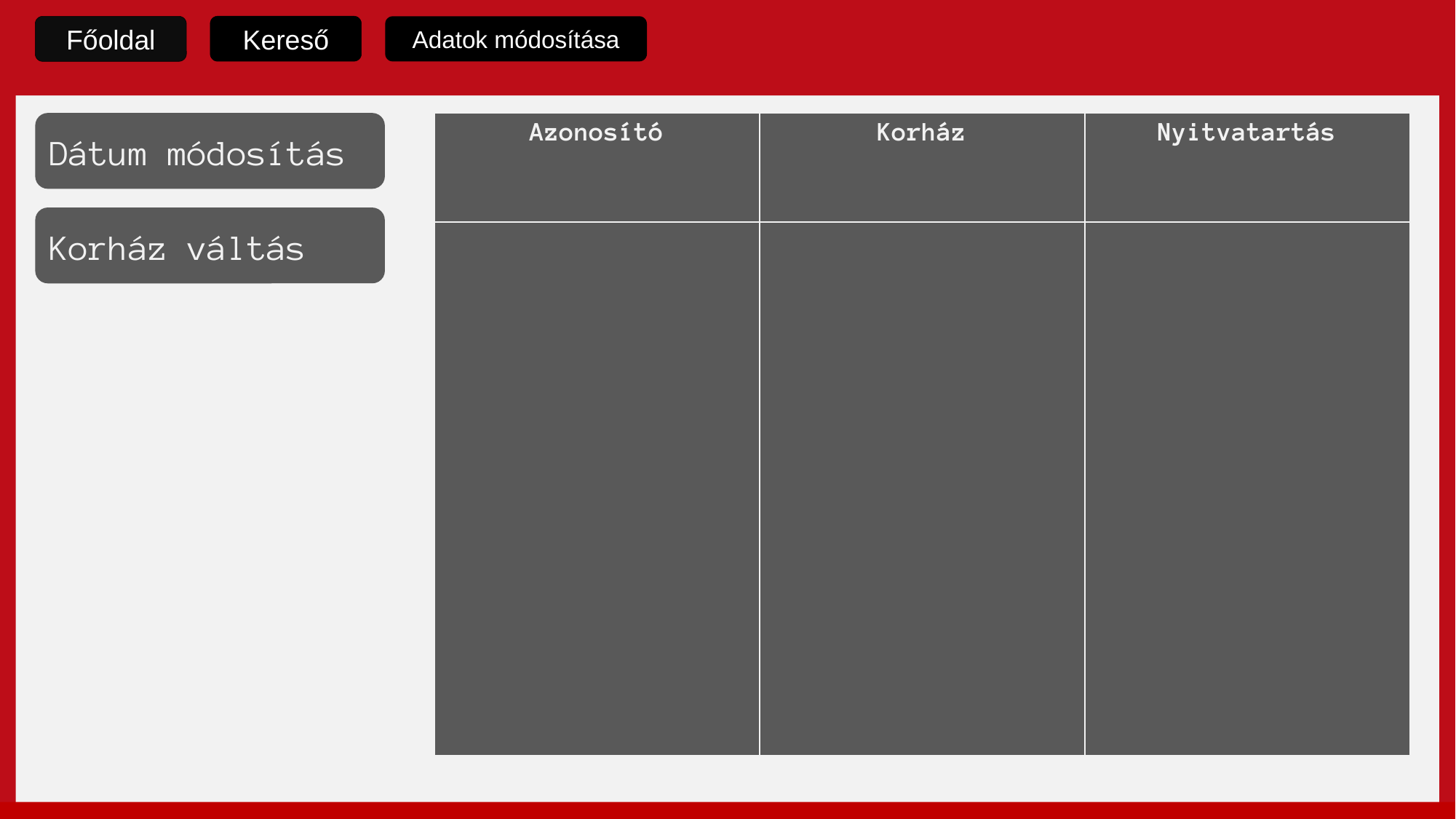

Kereső

Adatok módosítása
Főoldal

Dátum módosítás
| Azonosító | Korház | Nyitvatartás |
| --- | --- | --- |
|  |  |  |
Korház váltás